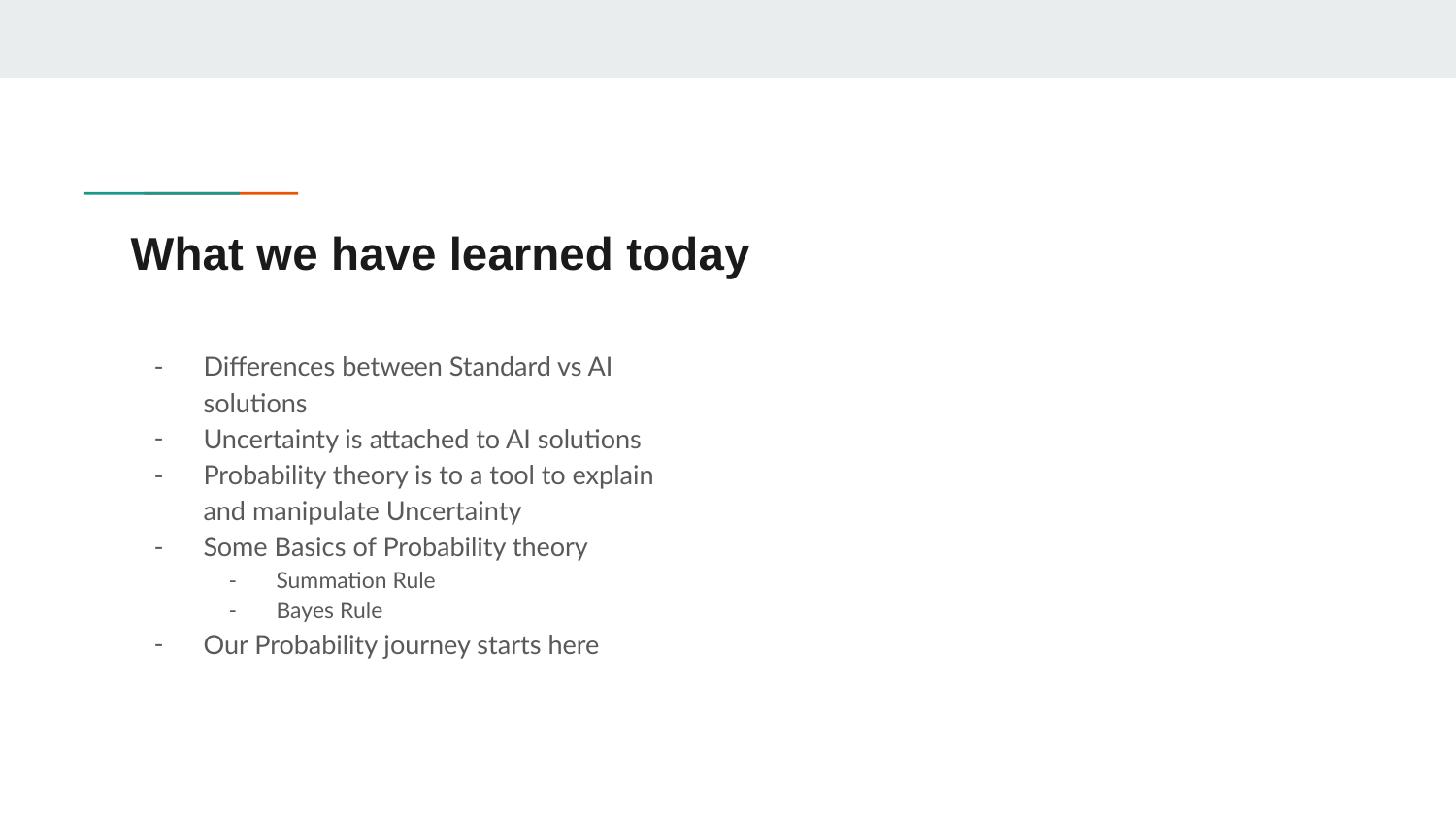

# What we have learned today
Differences between Standard vs AI solutions
Uncertainty is attached to AI solutions
Probability theory is to a tool to explain and manipulate Uncertainty
Some Basics of Probability theory
Summation Rule
Bayes Rule
Our Probability journey starts here